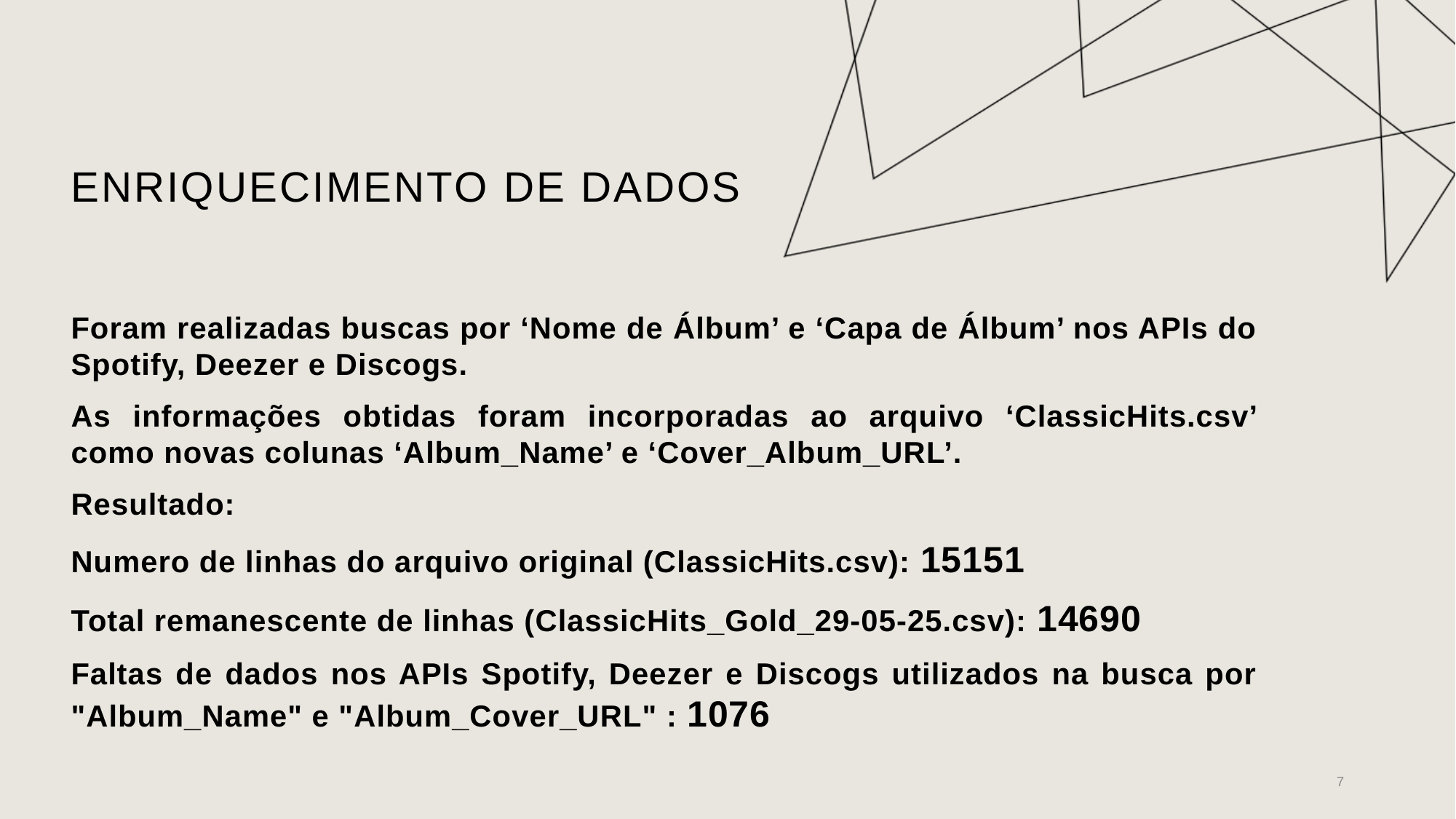

# Enriquecimento de dados
Foram realizadas buscas por ‘Nome de Álbum’ e ‘Capa de Álbum’ nos APIs do Spotify, Deezer e Discogs.
As informações obtidas foram incorporadas ao arquivo ‘ClassicHits.csv’ como novas colunas ‘Album_Name’ e ‘Cover_Album_URL’.
Resultado:
Numero de linhas do arquivo original (ClassicHits.csv): 15151
Total remanescente de linhas (ClassicHits_Gold_29-05-25.csv): 14690
Faltas de dados nos APIs Spotify, Deezer e Discogs utilizados na busca por "Album_Name" e "Album_Cover_URL" : 1076
7